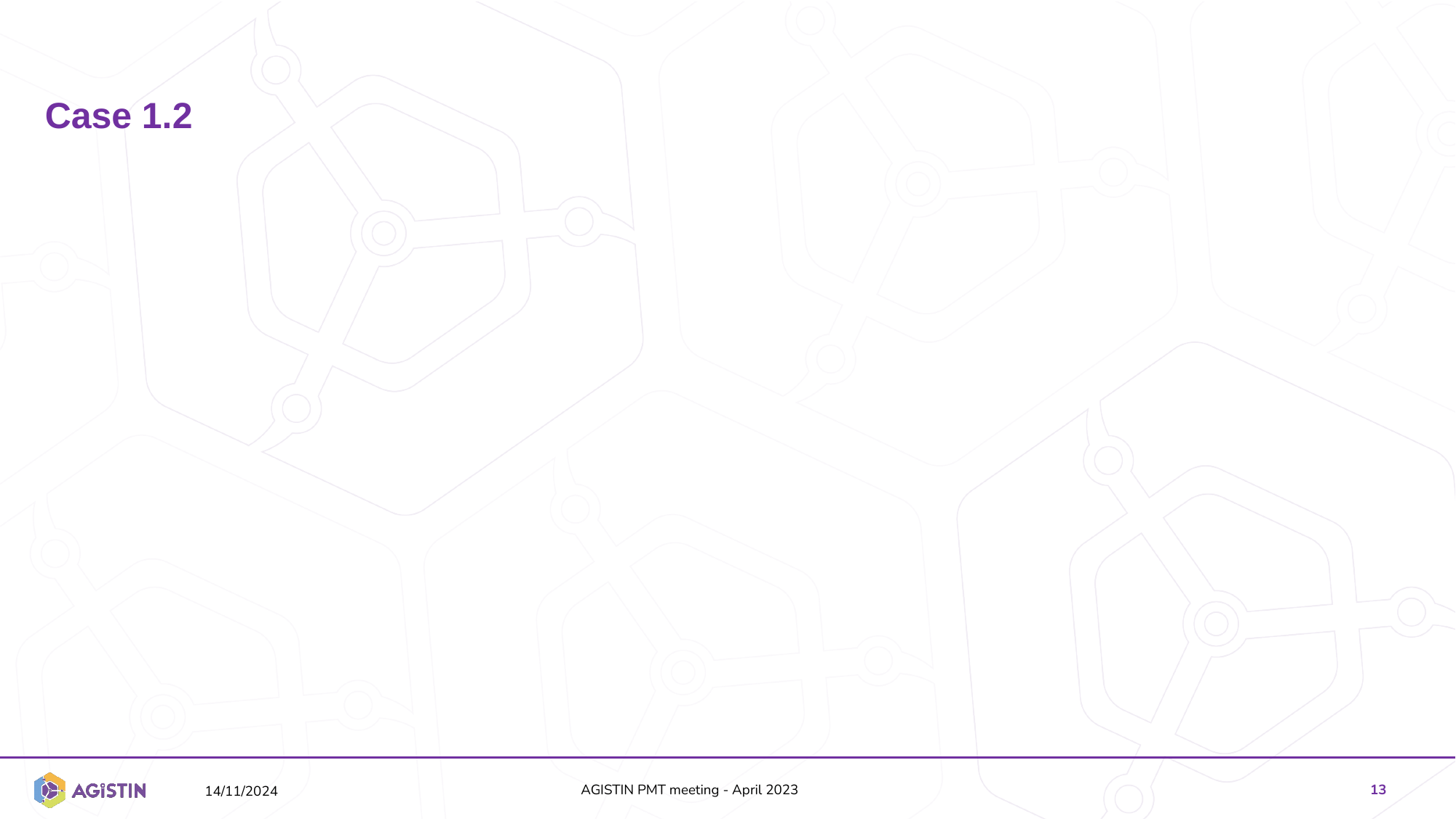

# Case 1.2

14/11/2024
AGISTIN PMT meeting - April 2023
13